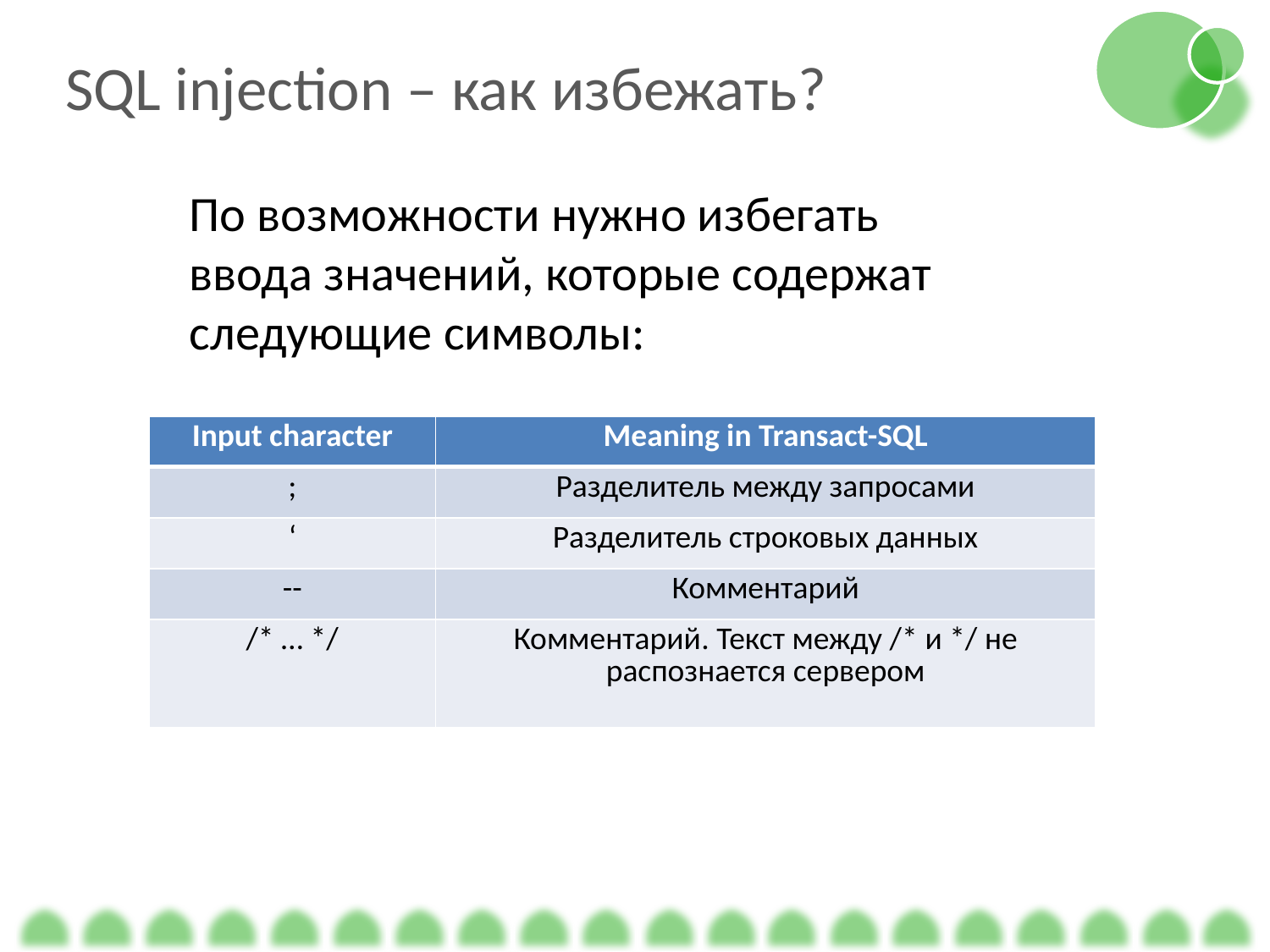

SQL injection – как избежать?
По возможности нужно избегать ввода значений, которые содержат следующие символы:
| Input character | Meaning in Transact-SQL |
| --- | --- |
| ; | Разделитель между запросами |
| ‘ | Разделитель строковых данных |
| -- | Комментарий |
| /\* … \*/ | Комментарий. Текст между /\* и \*/ не распознается сервером |